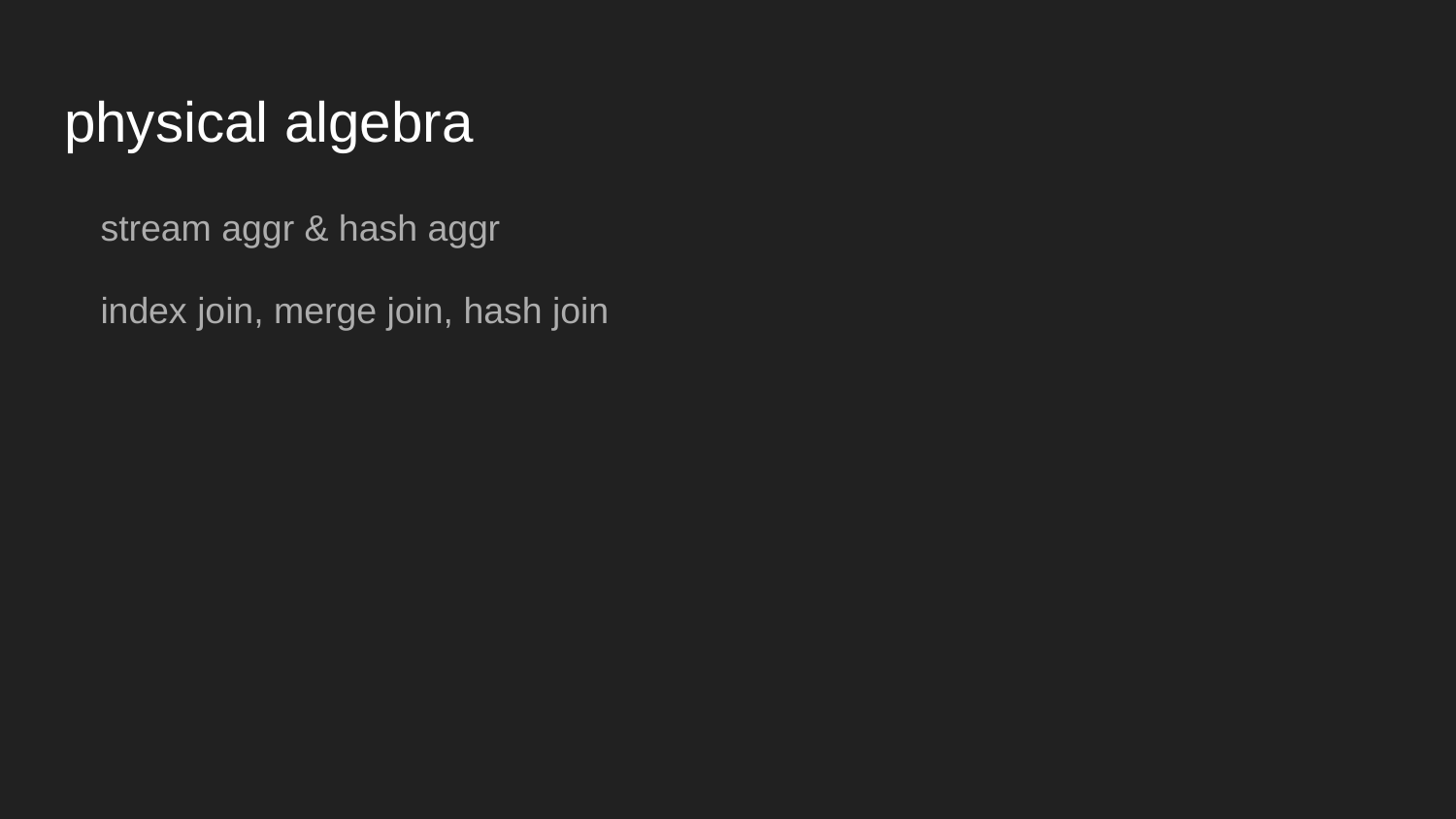

# physical algebra
stream aggr & hash aggr
index join, merge join, hash join